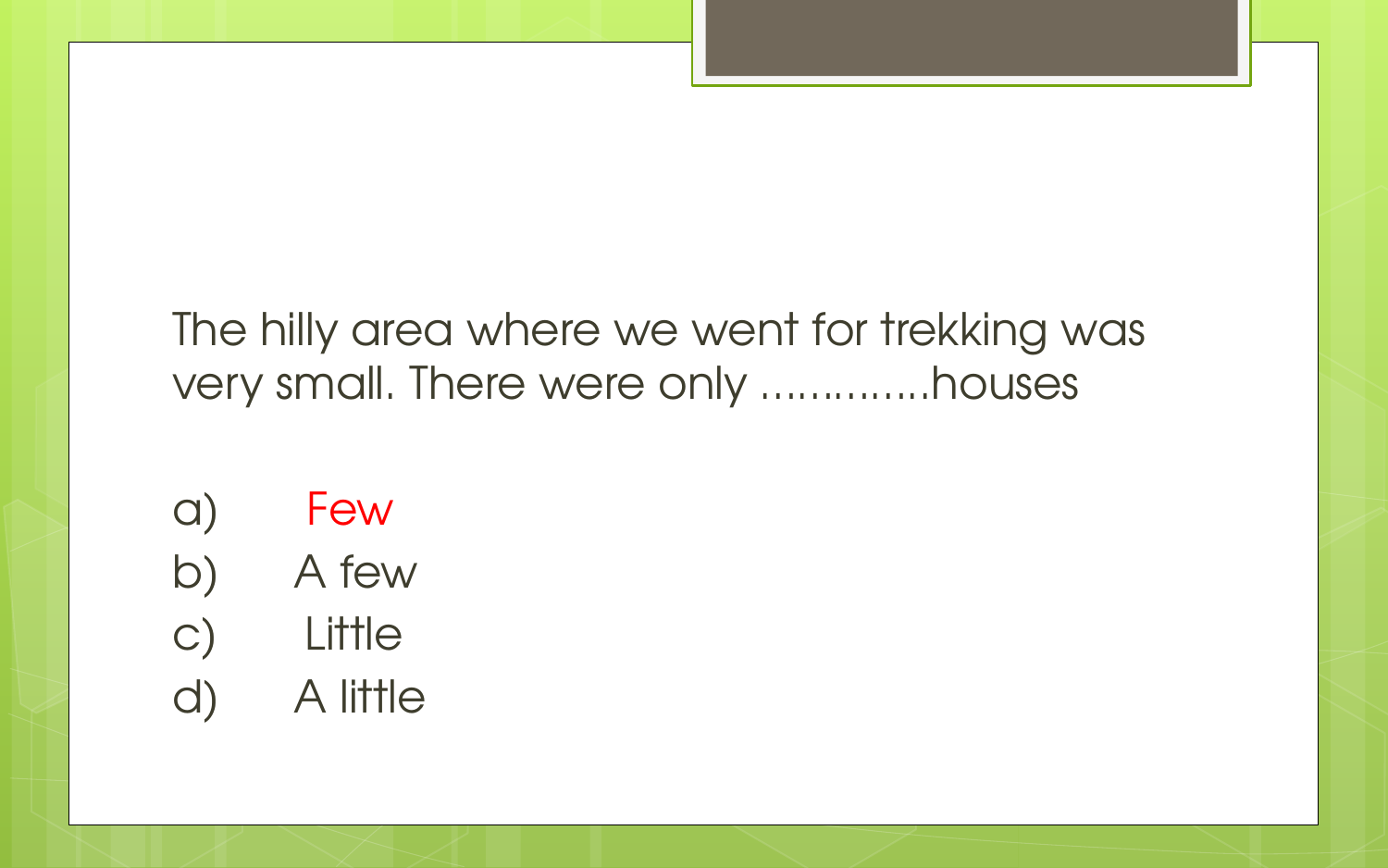

#
The hilly area where we went for trekking was very small. There were only …………..houses

a)       Few
b)      A few
c)       Little
d)      A little